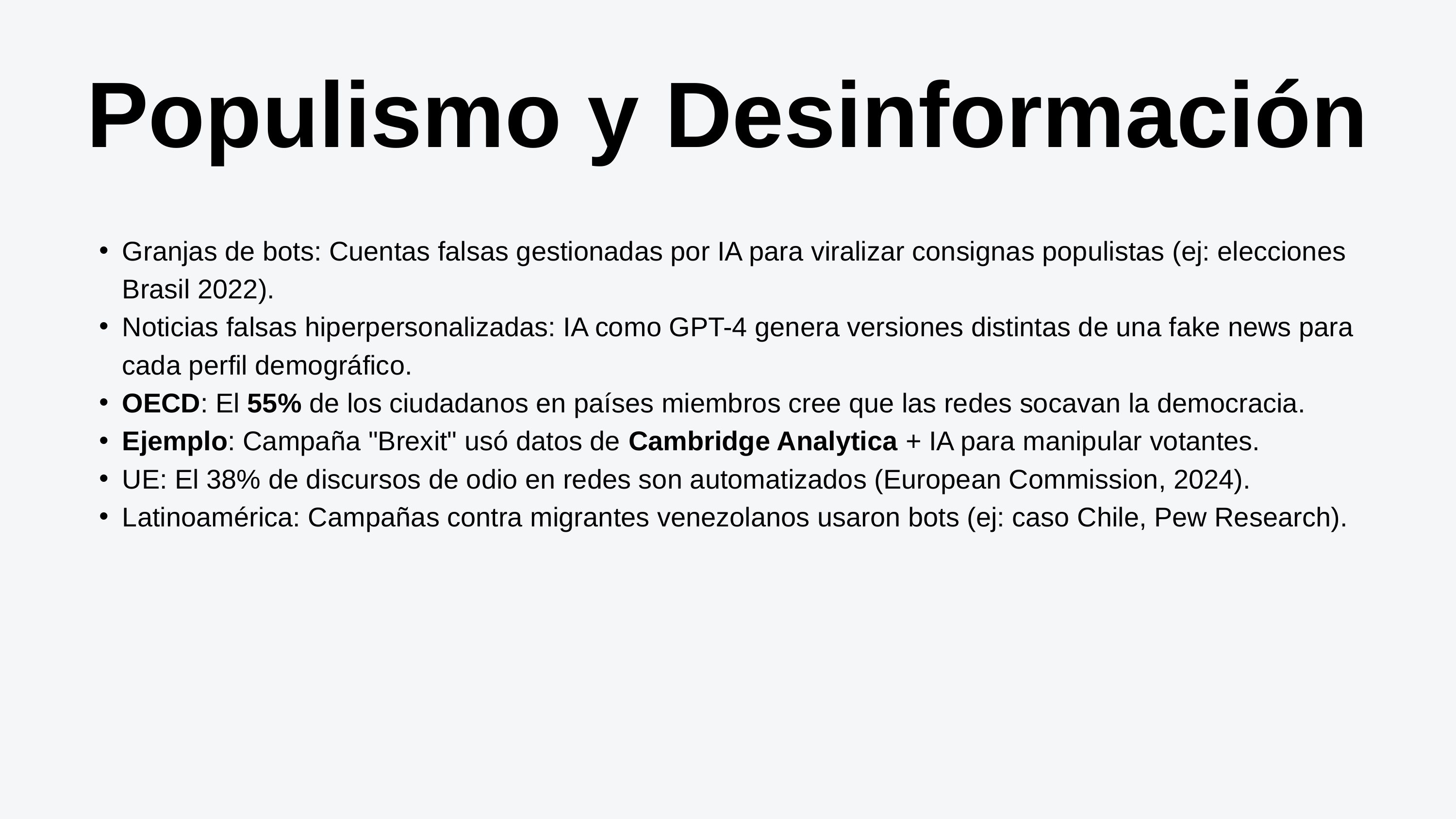

Populismo y Desinformación
Granjas de bots: Cuentas falsas gestionadas por IA para viralizar consignas populistas (ej: elecciones Brasil 2022).
Noticias falsas hiperpersonalizadas: IA como GPT-4 genera versiones distintas de una fake news para cada perfil demográfico.
OECD: El 55% de los ciudadanos en países miembros cree que las redes socavan la democracia.
Ejemplo: Campaña "Brexit" usó datos de Cambridge Analytica + IA para manipular votantes.
UE: El 38% de discursos de odio en redes son automatizados (European Commission, 2024).
Latinoamérica: Campañas contra migrantes venezolanos usaron bots (ej: caso Chile, Pew Research).